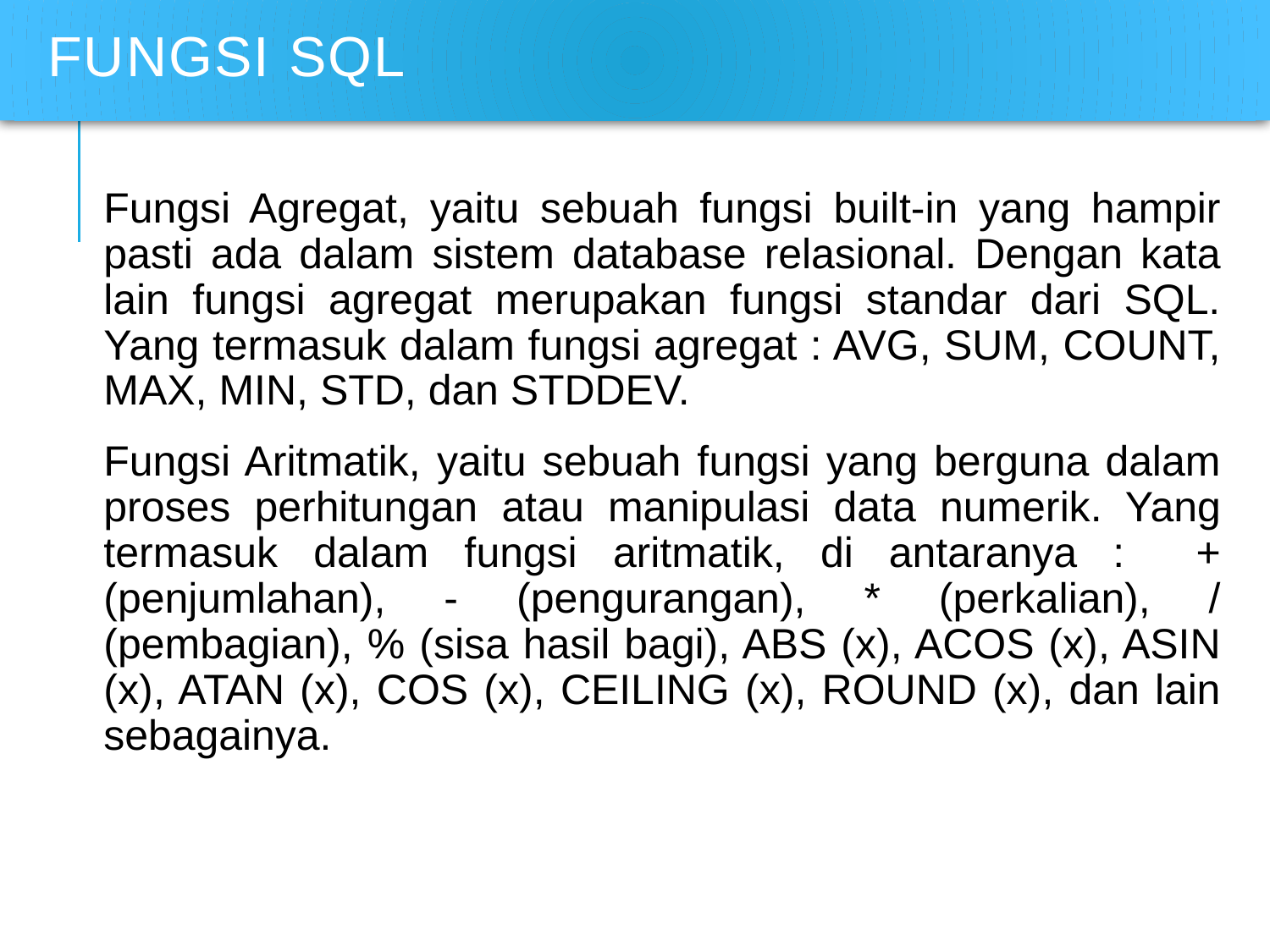

# FUNGSI SQL
Fungsi Agregat, yaitu sebuah fungsi built-in yang hampir pasti ada dalam sistem database relasional. Dengan kata lain fungsi agregat merupakan fungsi standar dari SQL. Yang termasuk dalam fungsi agregat : AVG, SUM, COUNT, MAX, MIN, STD, dan STDDEV.
Fungsi Aritmatik, yaitu sebuah fungsi yang berguna dalam proses perhitungan atau manipulasi data numerik. Yang termasuk dalam fungsi aritmatik, di antaranya :  + (penjumlahan), - (pengurangan), * (perkalian), / (pembagian), % (sisa hasil bagi), ABS (x), ACOS (x), ASIN (x), ATAN (x), COS (x), CEILING (x), ROUND (x), dan lain sebagainya.